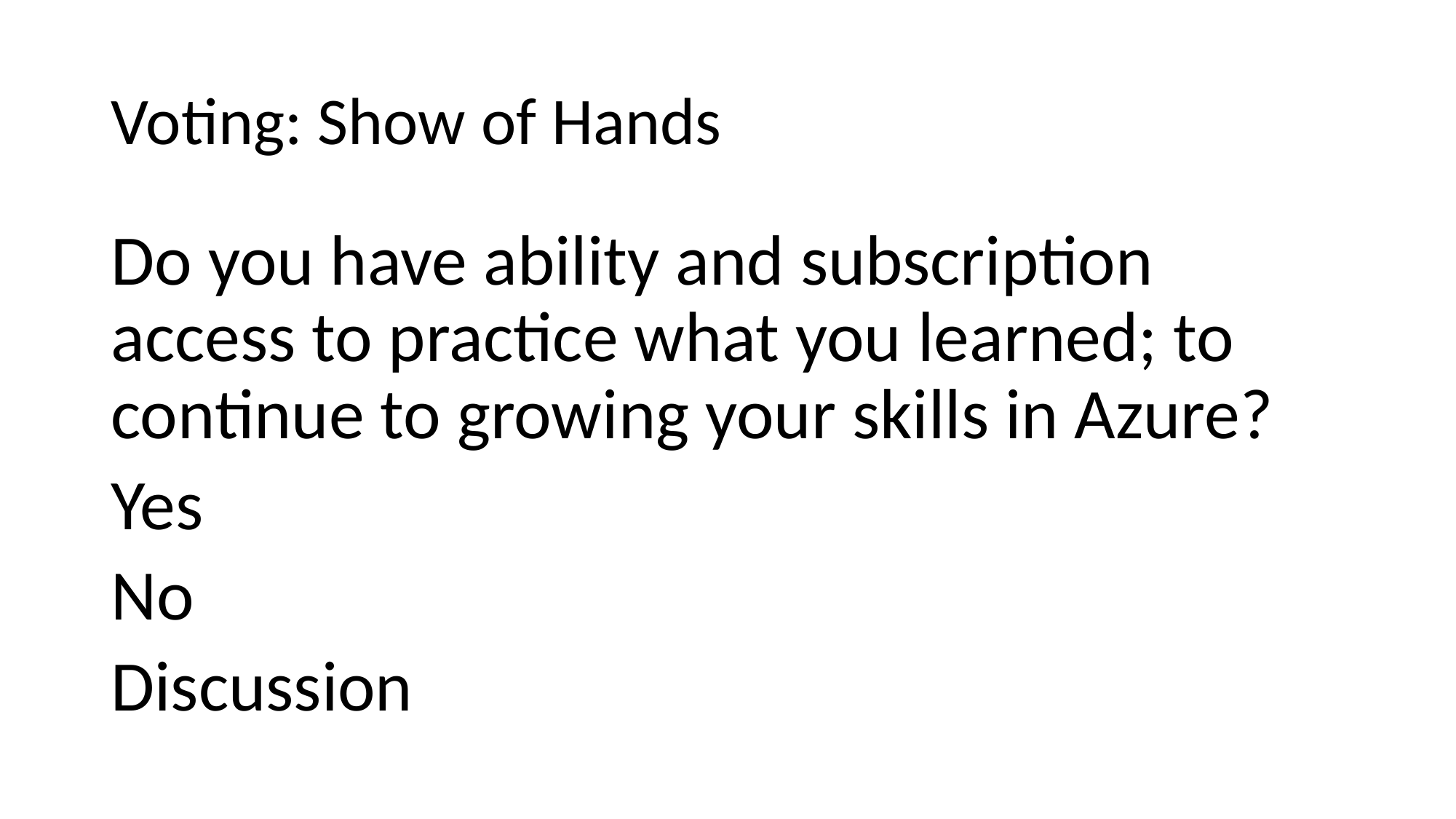

# Voting: Show of Hands
Do you have ability and subscription access to practice what you learned; to continue to growing your skills in Azure?
Yes
No
Discussion